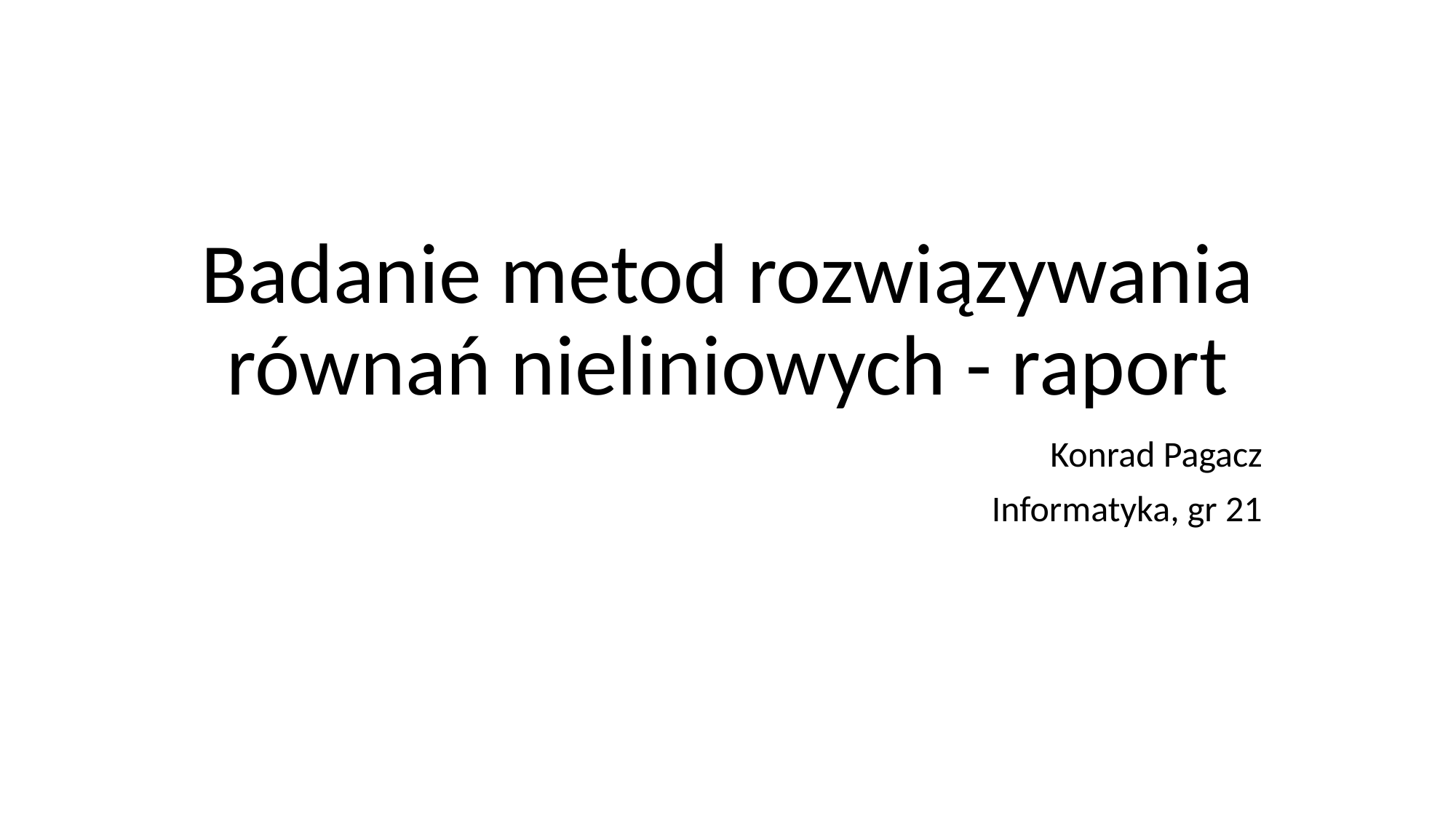

# Badanie metod rozwiązywania równań nieliniowych - raport
Konrad Pagacz
Informatyka, gr 21